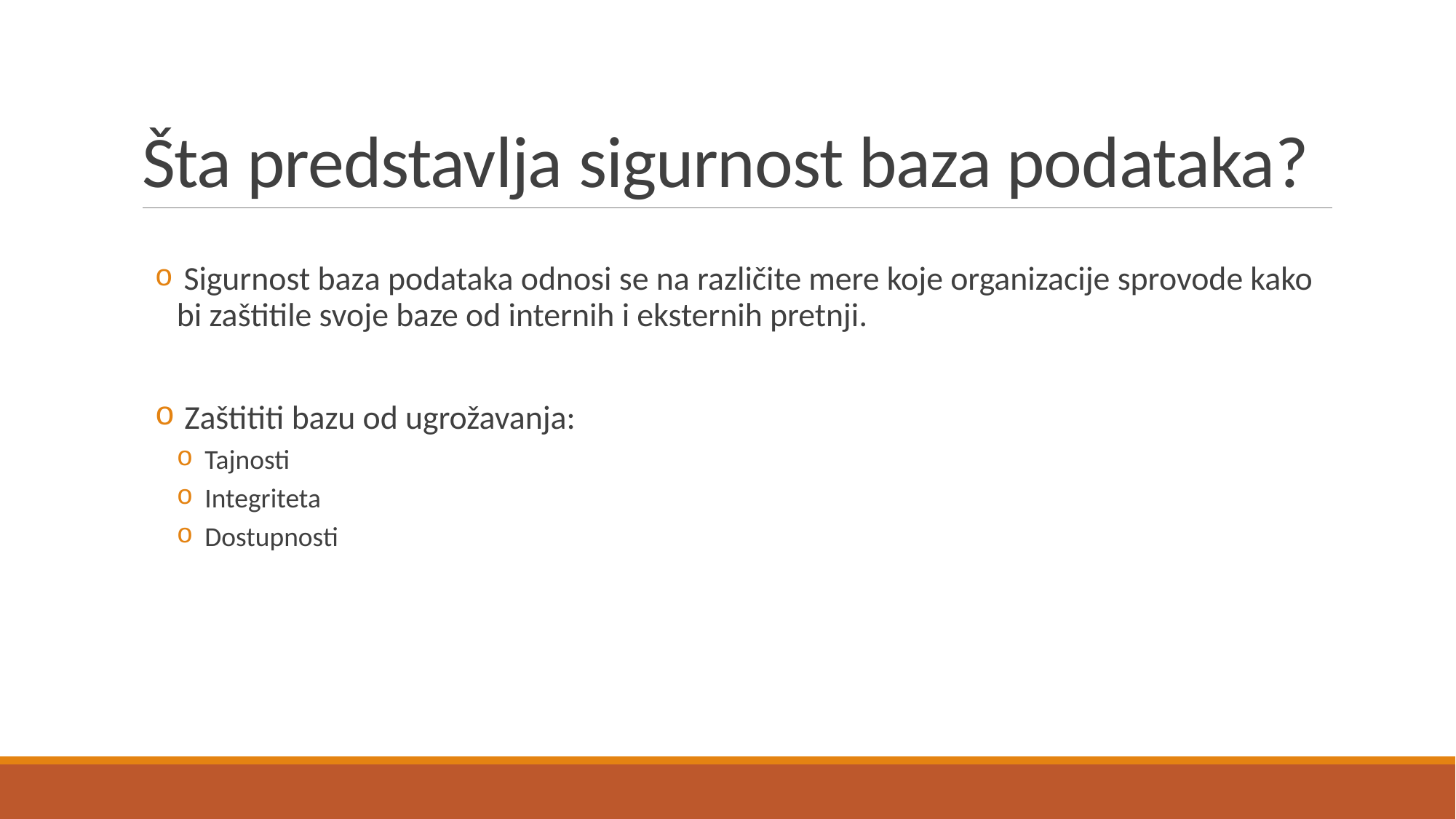

# Šta predstavlja sigurnost baza podataka?

 Sigurnost baza podataka odnosi se na različite mere koje organizacije sprovode kako bi zaštitile svoje baze od internih i eksternih pretnji.

 Zaštititi bazu od ugrožavanja:
 Tajnosti
 Integriteta
 Dostupnosti